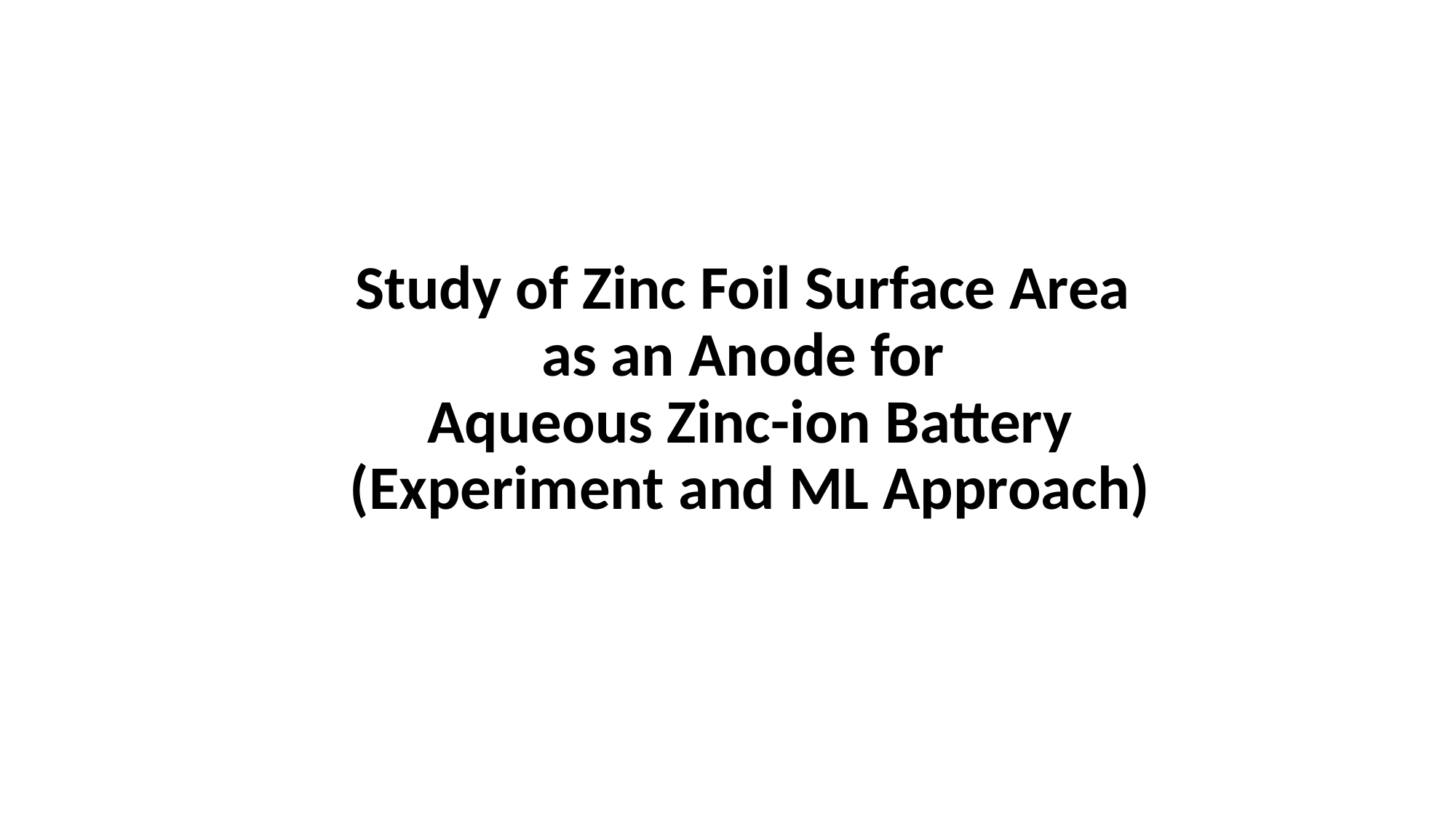

# Study of Zinc Foil Surface Area as an Anode for Aqueous Zinc-ion Battery (Experiment and ML Approach)